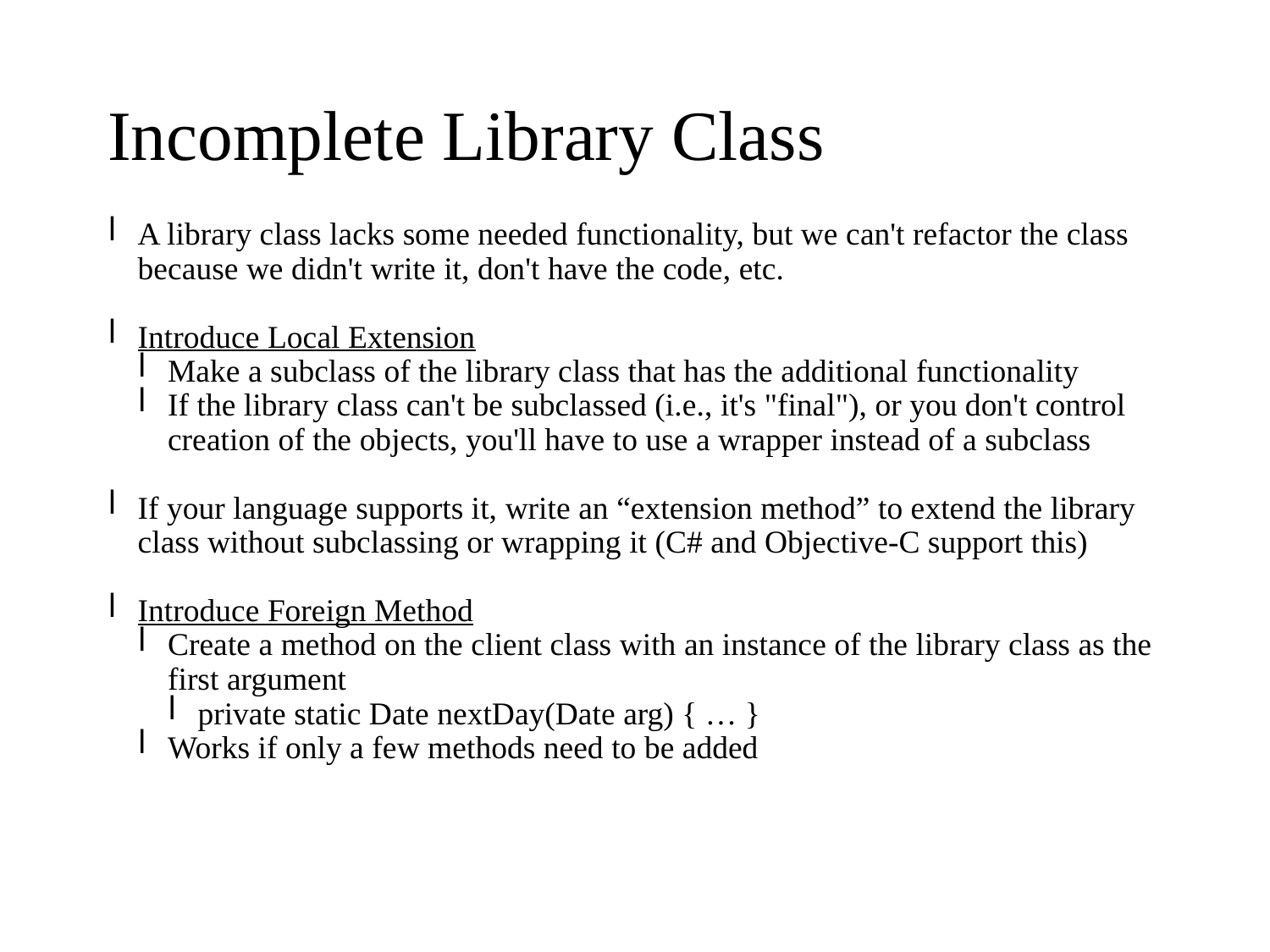

Incomplete Library Class
A library class lacks some needed functionality, but we can't refactor the class because we didn't write it, don't have the code, etc.

Introduce Local Extension
Make a subclass of the library class that has the additional functionality
If the library class can't be subclassed (i.e., it's "final"), or you don't control creation of the objects, you'll have to use a wrapper instead of a subclass

If your language supports it, write an “extension method” to extend the library class without subclassing or wrapping it (C# and Objective-C support this)

Introduce Foreign Method
Create a method on the client class with an instance of the library class as the first argument
private static Date nextDay(Date arg) { … }
Works if only a few methods need to be added